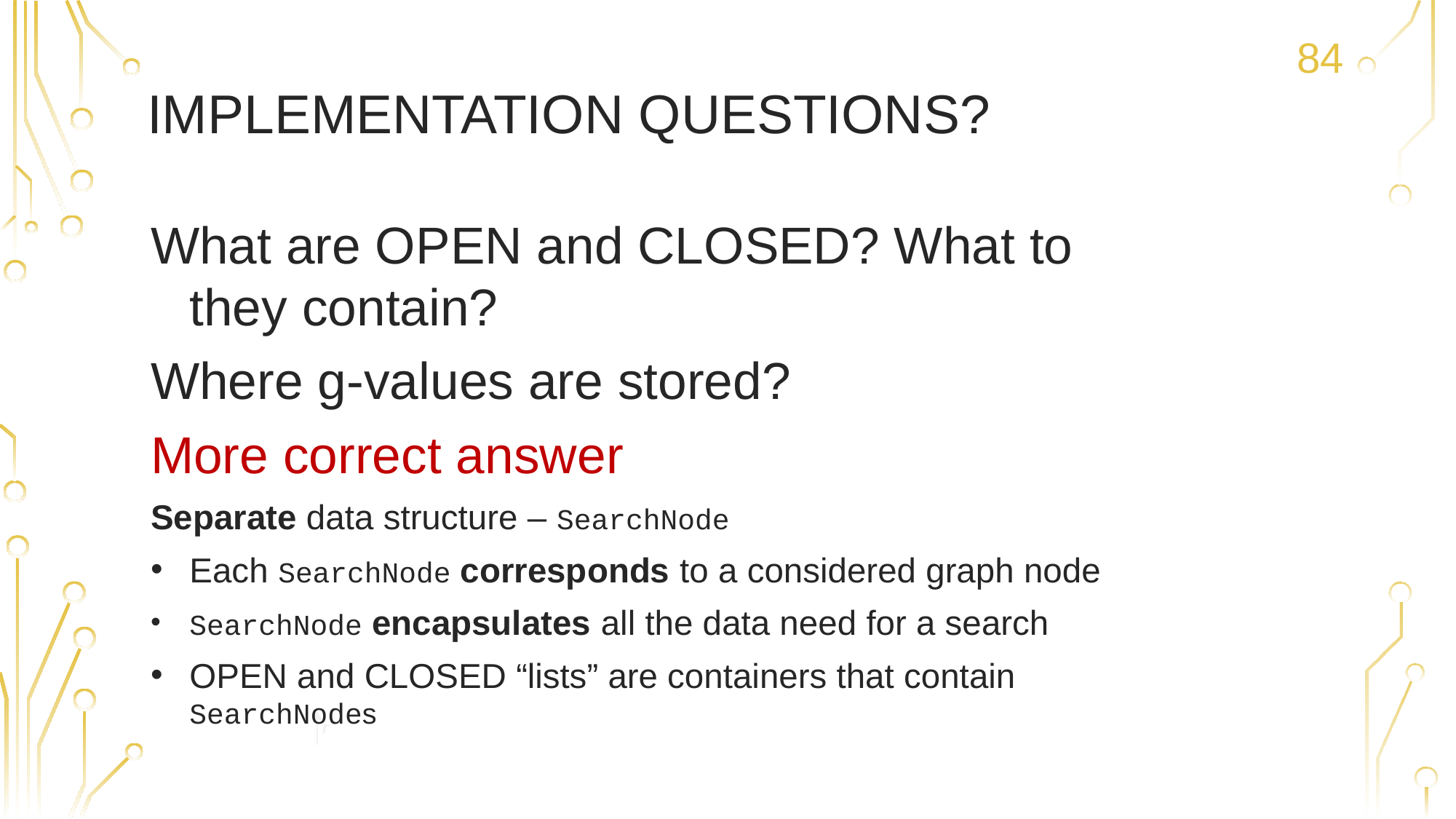

84
# Implementation questions?
What are OPEN and CLOSED? What to they contain?
Where g-values are stored?
More correct answer
Separate data structure – SearchNode
Each SearchNode corresponds to a considered graph node
SearchNode encapsulates all the data need for a search
OPEN and CLOSED “lists” are containers that contain SearchNodes

r